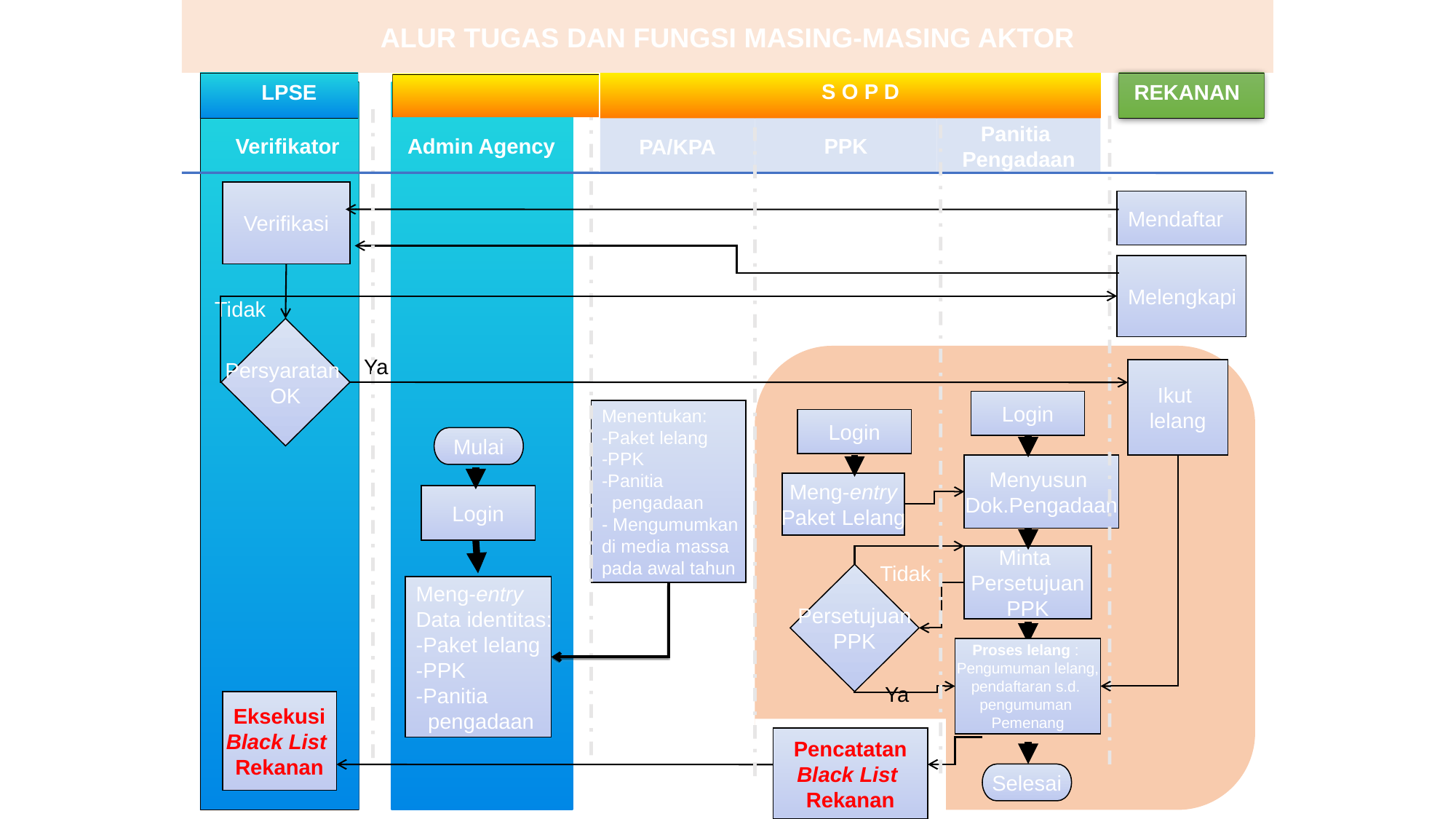

ALUR TUGAS DAN FUNGSI MASING-MASING AKTOR

LPSE
REKANAN
S O P D

Admin Agency
PPK
Panitia
Pengadaan
Verifikator
PA/KPA

Verifikator

Verifikasi
Mendaftar
Melengkapi
Tidak
Persyaratan
OK

Ya
Ikut
lelang
Login
Menentukan:
-Paket lelang
-PPK
-Panitia
  pengadaan
- Mengumumkan
di media massa
pada awal tahun
Login
Mulai

Menyusun
Dok.Pengadaan

Meng-entry
Paket Lelang
Login

Minta
Persetujuan
PPK
Tidak
Persetujuan
PPK
Meng-entry
Data identitas:
-Paket lelang
-PPK
-Panitia
  pengadaan

Proses lelang :
Pengumuman lelang,
pendaftaran s.d.
pengumuman
Pemenang
Ya
Eksekusi
Black List
Rekanan

Pencatatan
Black List
Rekanan

Selesai